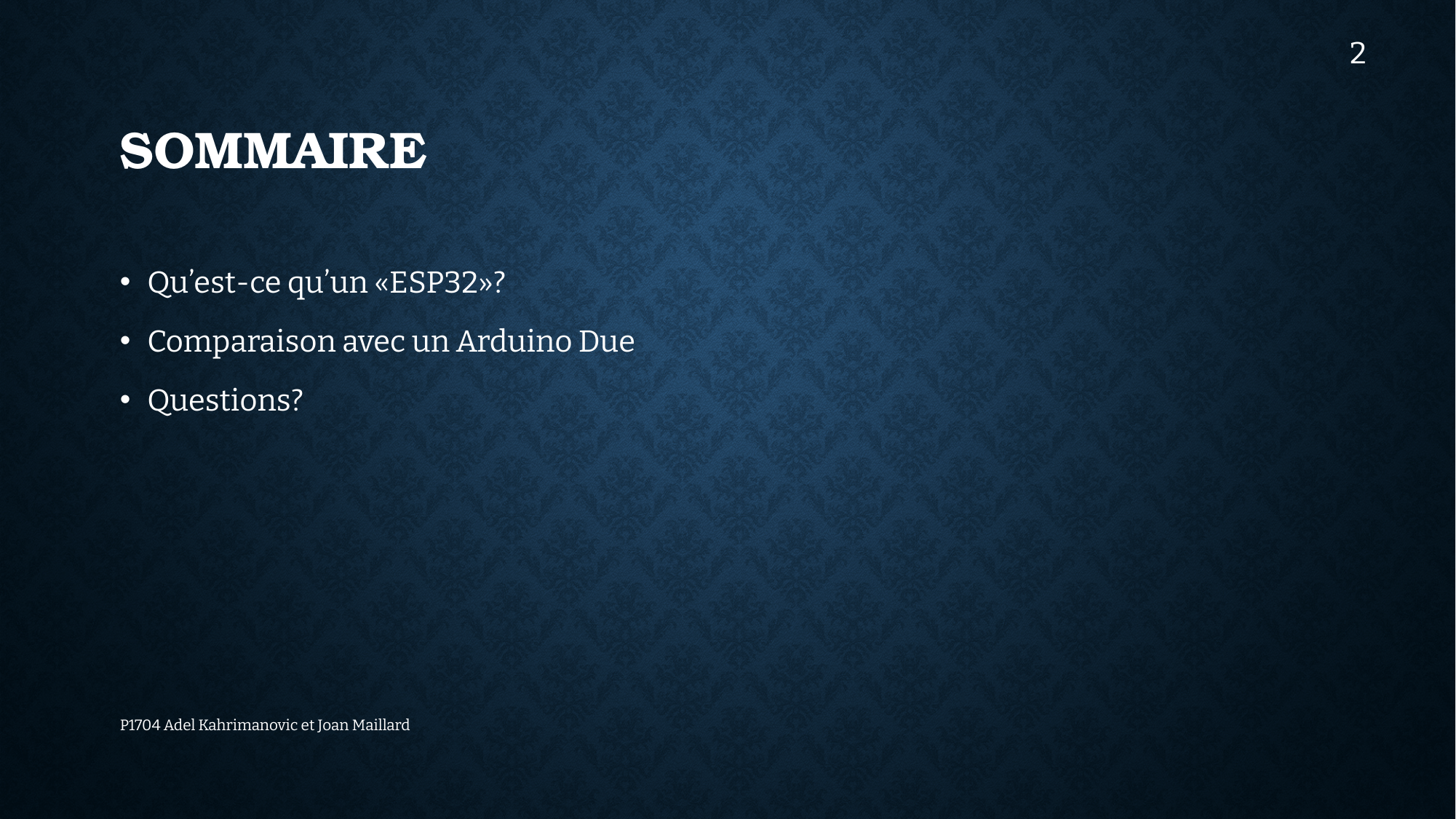

2
# Sommaire
Qu’est-ce qu’un «ESP32»?
Comparaison avec un Arduino Due
Questions?

P1704 Adel Kahrimanovic et Joan Maillard